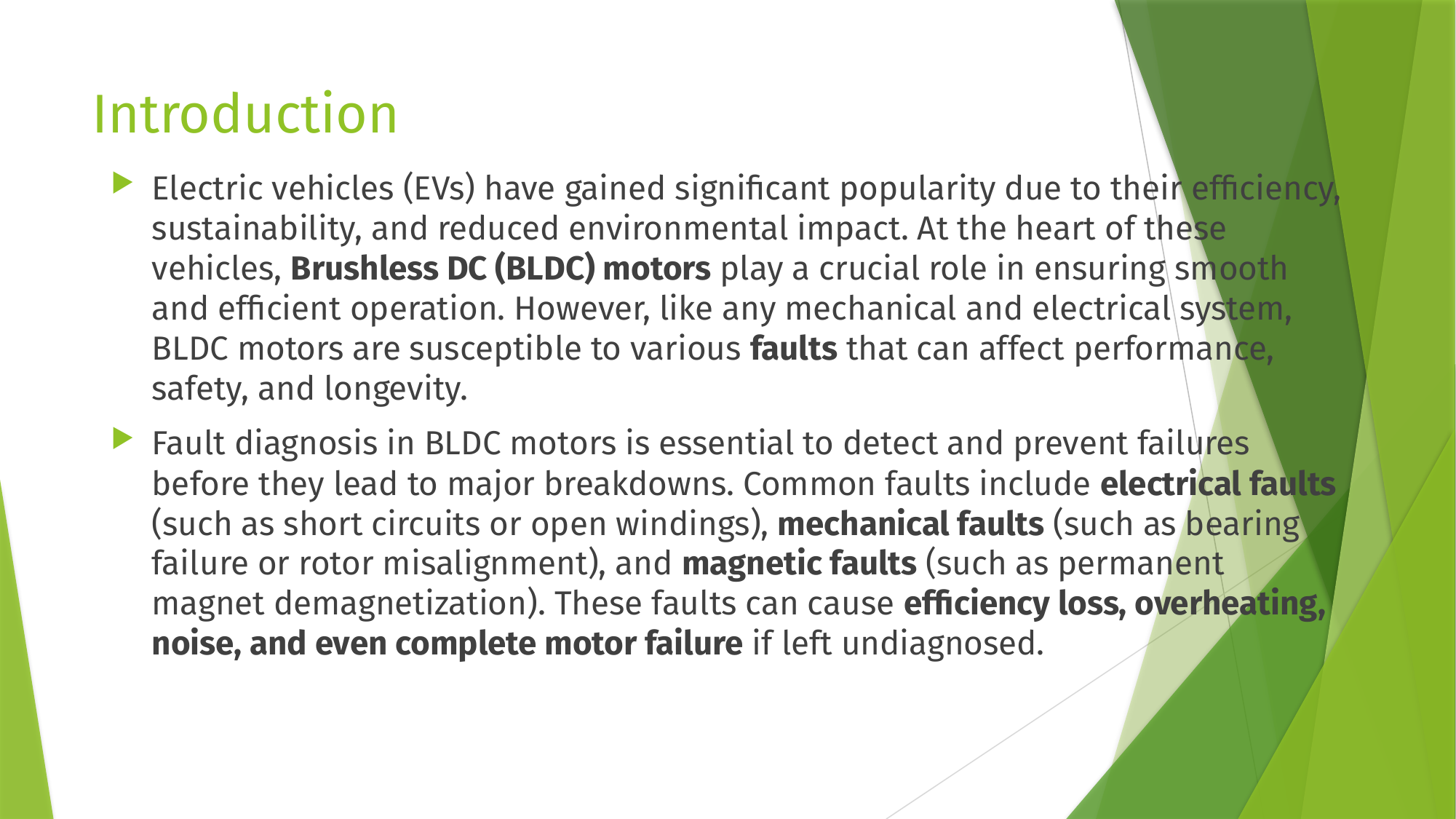

# Introduction
Electric vehicles (EVs) have gained significant popularity due to their efficiency, sustainability, and reduced environmental impact. At the heart of these vehicles, Brushless DC (BLDC) motors play a crucial role in ensuring smooth and efficient operation. However, like any mechanical and electrical system, BLDC motors are susceptible to various faults that can affect performance, safety, and longevity.
Fault diagnosis in BLDC motors is essential to detect and prevent failures before they lead to major breakdowns. Common faults include electrical faults (such as short circuits or open windings), mechanical faults (such as bearing failure or rotor misalignment), and magnetic faults (such as permanent magnet demagnetization). These faults can cause efficiency loss, overheating, noise, and even complete motor failure if left undiagnosed.